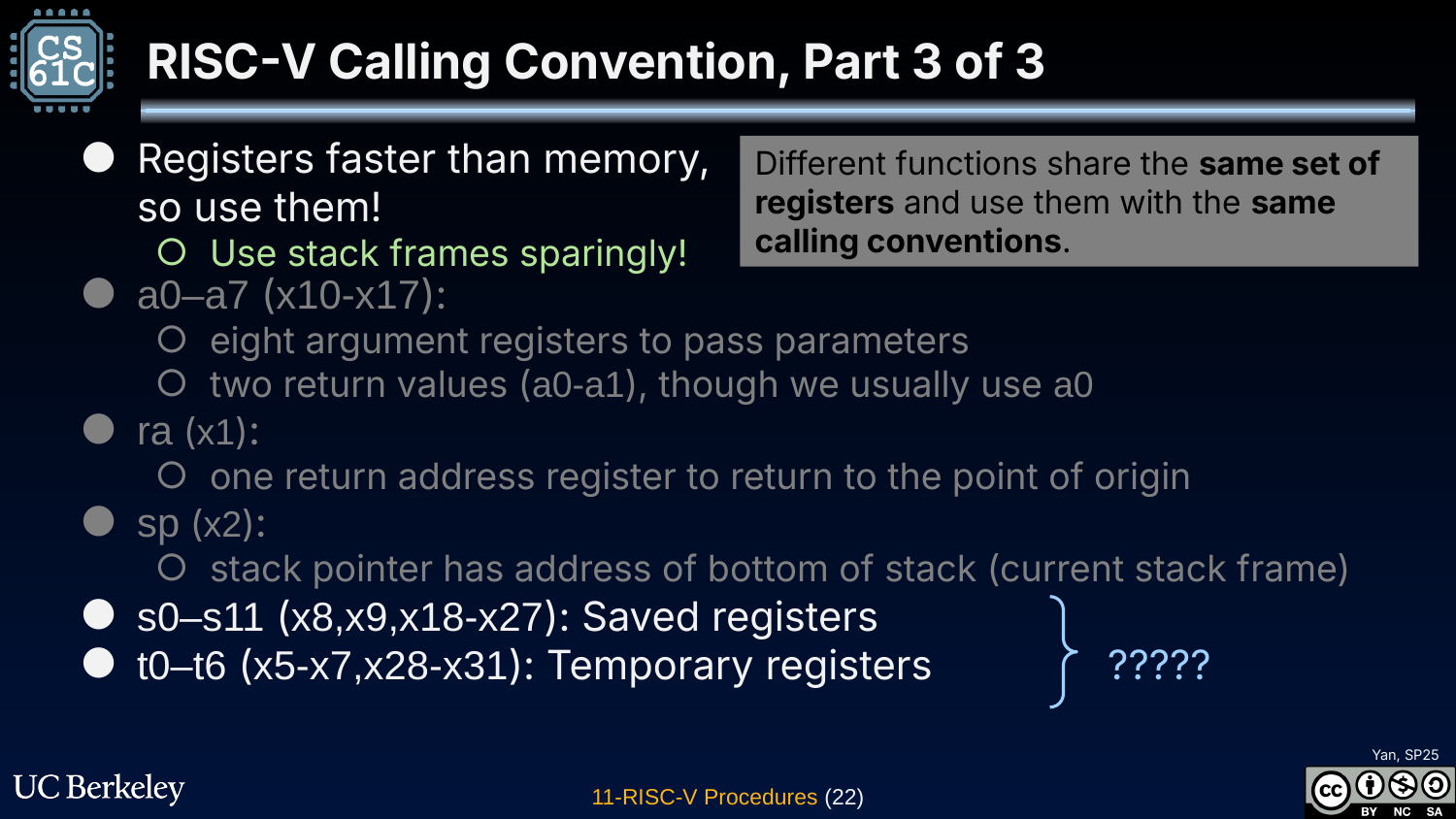

# RISC-V Calling Convention, Part 3 of 3
Registers faster than memory,
so use them!
Use stack frames sparingly!
Different functions share the same set of registers and use them with the same calling conventions.
a0–a7 (x10-x17):
eight argument registers to pass parameters
two return values (a0-a1), though we usually use a0
ra (x1):
one return address register to return to the point of origin
sp (x2):
stack pointer has address of bottom of stack (current stack frame)
s0–s11 (x8,x9,x18-x27): Saved registers
t0–t6 (x5-x7,x28-x31): Temporary registers

?????